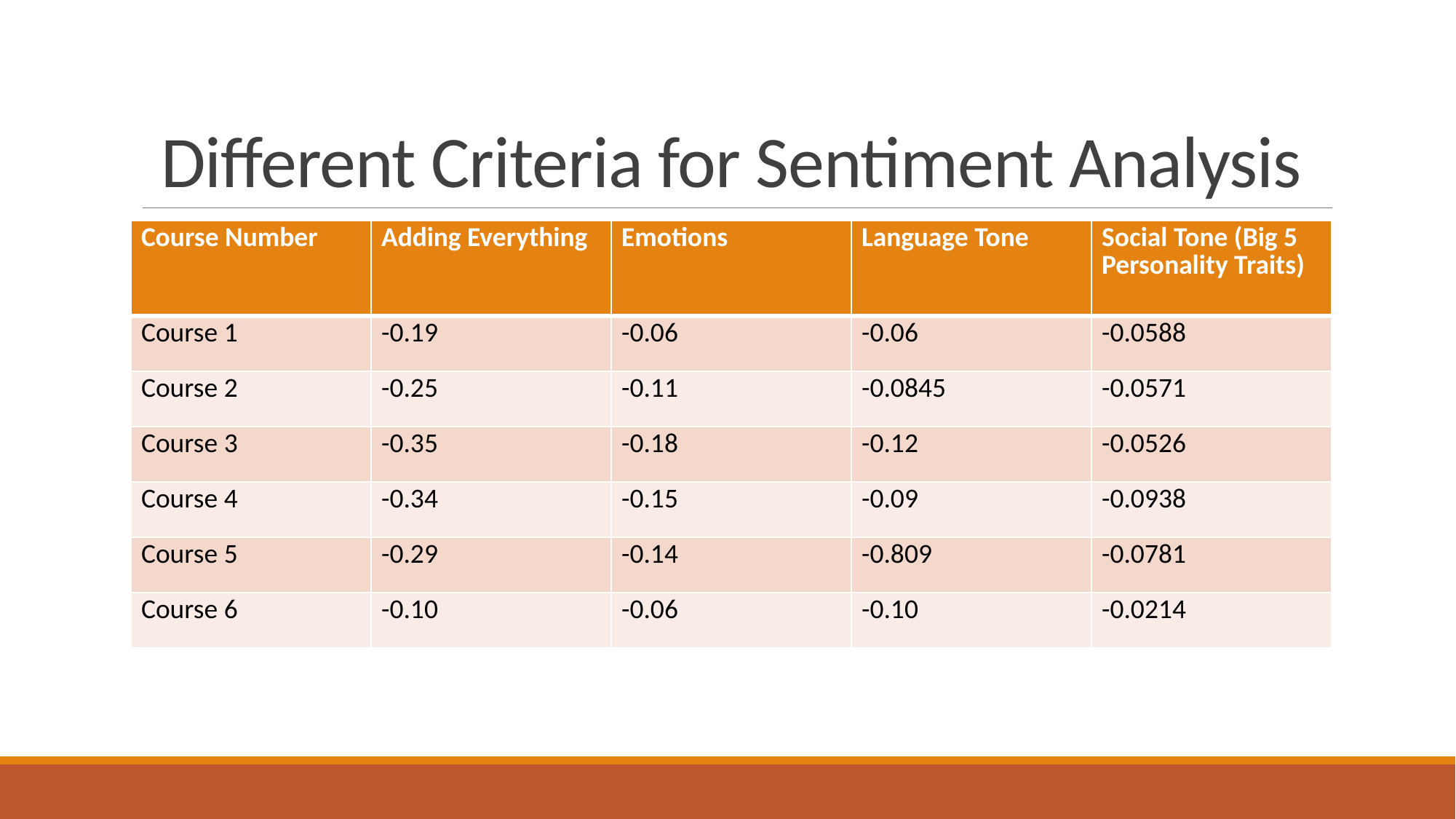

# Different Criteria for Sentiment Analysis
| Course Number | Adding Everything | Emotions | Language Tone | Social Tone (Big 5 Personality Traits) |
| --- | --- | --- | --- | --- |
| Course 1 | -0.19 | -0.06 | -0.06 | -0.0588 |
| Course 2 | -0.25 | -0.11 | -0.0845 | -0.0571 |
| Course 3 | -0.35 | -0.18 | -0.12 | -0.0526 |
| Course 4 | -0.34 | -0.15 | -0.09 | -0.0938 |
| Course 5 | -0.29 | -0.14 | -0.809 | -0.0781 |
| Course 6 | -0.10 | -0.06 | -0.10 | -0.0214 |